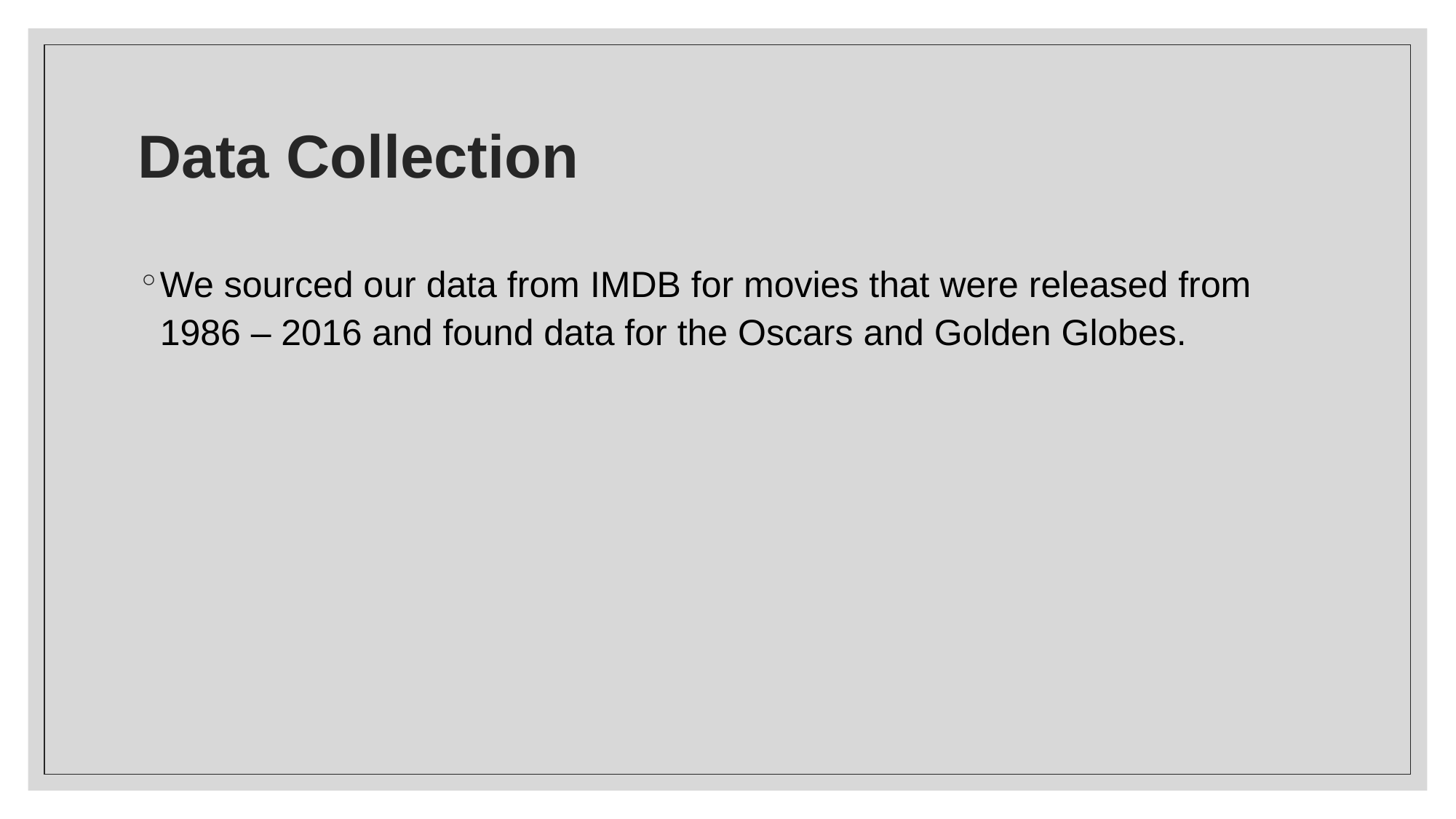

# Data Collection
We sourced our data from IMDB for movies that were released from 1986 – 2016 and found data for the Oscars and Golden Globes.